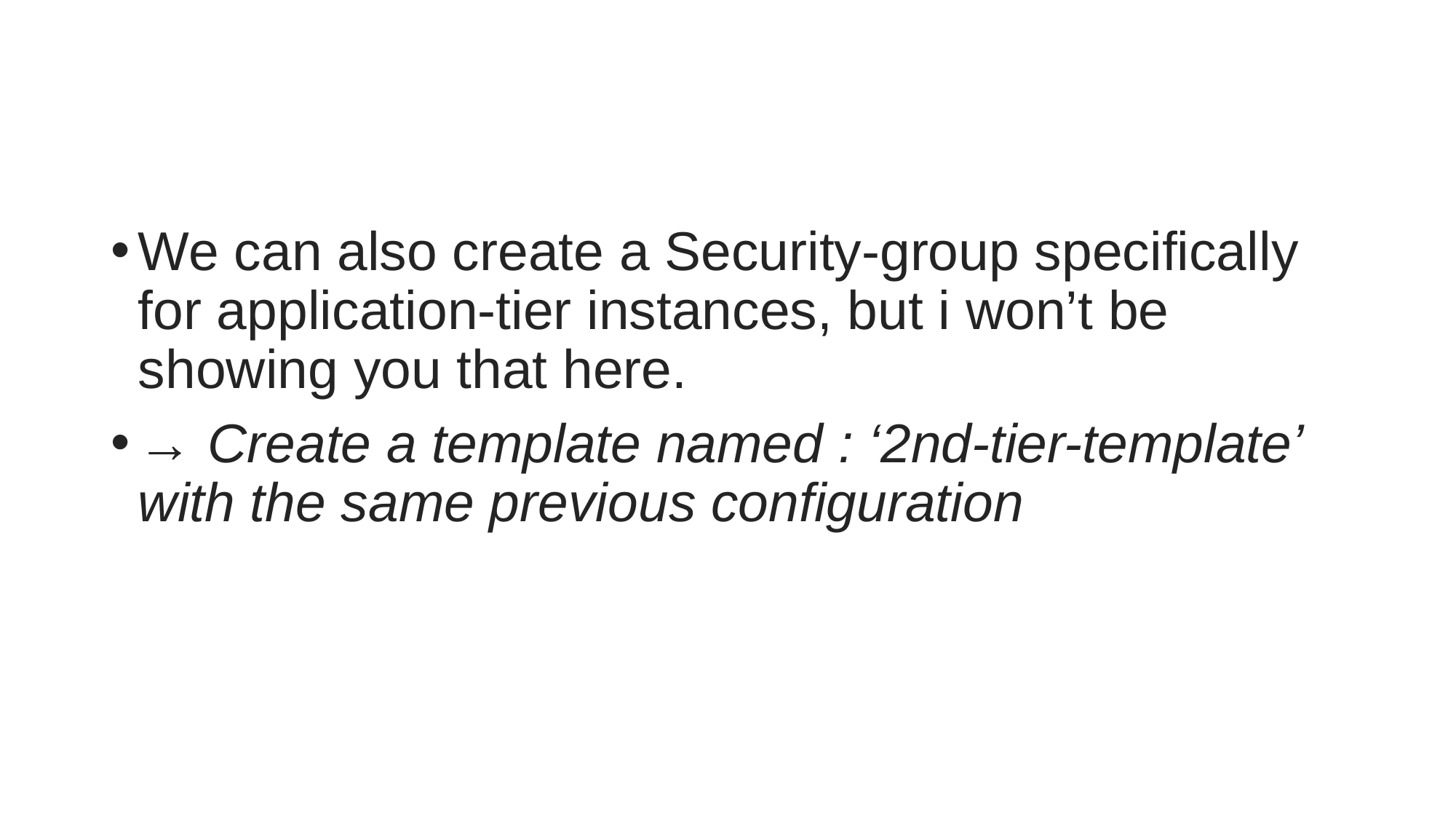

We can also create a Security-group specifically for application-tier instances, but i won’t be showing you that here.
→ Create a template named : ‘2nd-tier-template’ with the same previous configuration